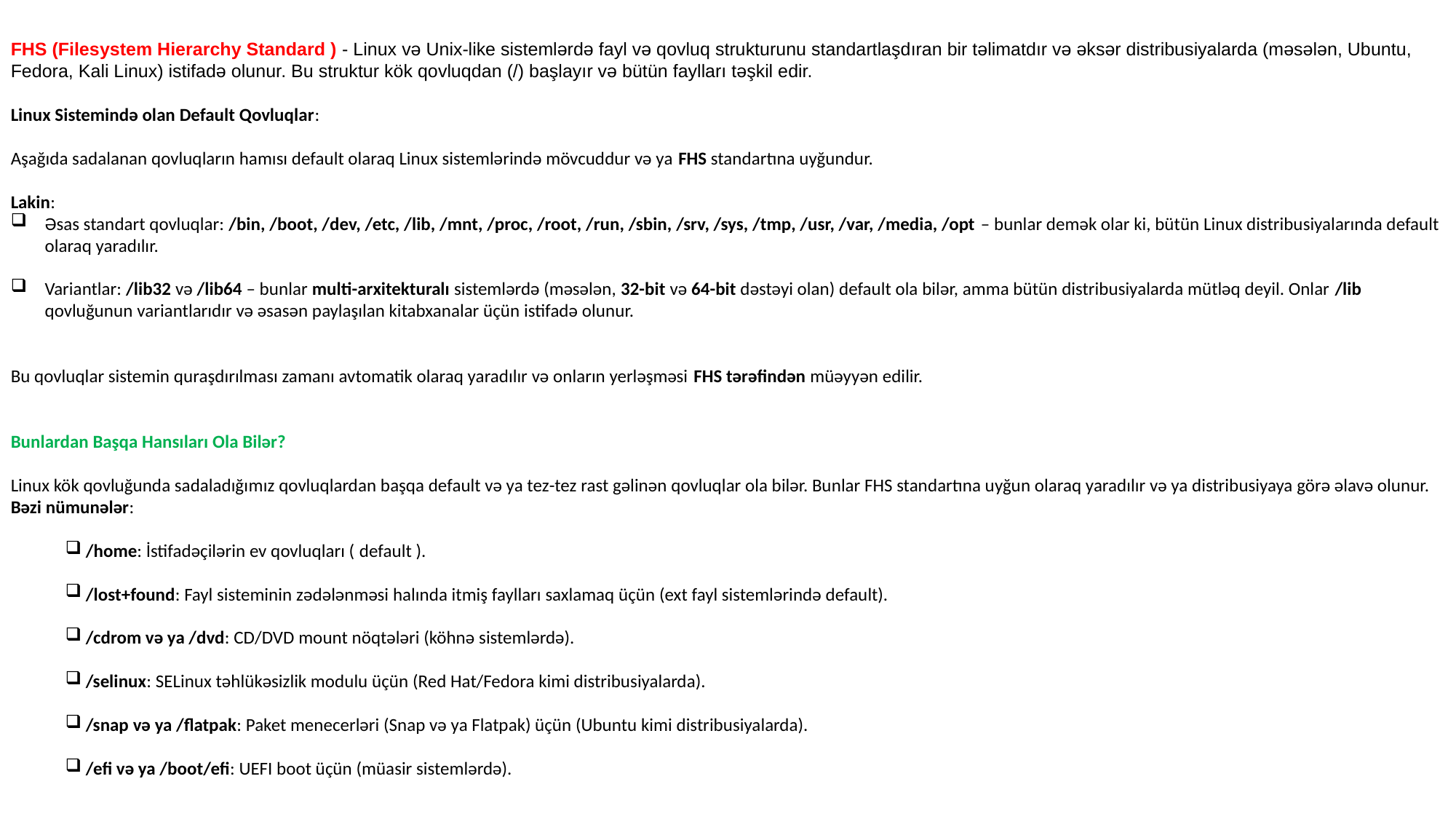

FHS (Filesystem Hierarchy Standard ) - Linux və Unix-like sistemlərdə fayl və qovluq strukturunu standartlaşdıran bir təlimatdır və əksər distribusiyalarda (məsələn, Ubuntu, Fedora, Kali Linux) istifadə olunur. Bu struktur kök qovluqdan (/) başlayır və bütün faylları təşkil edir.

Linux Sistemində olan Default Qovluqlar:

Aşağıda sadalanan qovluqların hamısı default olaraq Linux sistemlərində mövcuddur və ya FHS standartına uyğundur.

Lakin:
Əsas standart qovluqlar: /bin, /boot, /dev, /etc, /lib, /mnt, /proc, /root, /run, /sbin, /srv, /sys, /tmp, /usr, /var, /media, /opt – bunlar demək olar ki, bütün Linux distribusiyalarında default olaraq yaradılır.

Variantlar: /lib32 və /lib64 – bunlar multi-arxitekturalı sistemlərdə (məsələn, 32-bit və 64-bit dəstəyi olan) default ola bilər, amma bütün distribusiyalarda mütləq deyil. Onlar /lib qovluğunun variantlarıdır və əsasən paylaşılan kitabxanalar üçün istifadə olunur.

Bu qovluqlar sistemin quraşdırılması zamanı avtomatik olaraq yaradılır və onların yerləşməsi FHS tərəfindən müəyyən edilir.

Bunlardan Başqa Hansıları Ola Bilər?

Linux kök qovluğunda sadaladığımız qovluqlardan başqa default və ya tez-tez rast gəlinən qovluqlar ola bilər. Bunlar FHS standartına uyğun olaraq yaradılır və ya distribusiyaya görə əlavə olunur. Bəzi nümunələr:
/home: İstifadəçilərin ev qovluqları ( default ).
/lost+found: Fayl sisteminin zədələnməsi halında itmiş faylları saxlamaq üçün (ext fayl sistemlərində default).
/cdrom və ya /dvd: CD/DVD mount nöqtələri (köhnə sistemlərdə).
/selinux: SELinux təhlükəsizlik modulu üçün (Red Hat/Fedora kimi distribusiyalarda).
/snap və ya /flatpak: Paket menecerləri (Snap və ya Flatpak) üçün (Ubuntu kimi distribusiyalarda).
/efi və ya /boot/efi: UEFI boot üçün (müasir sistemlərdə).